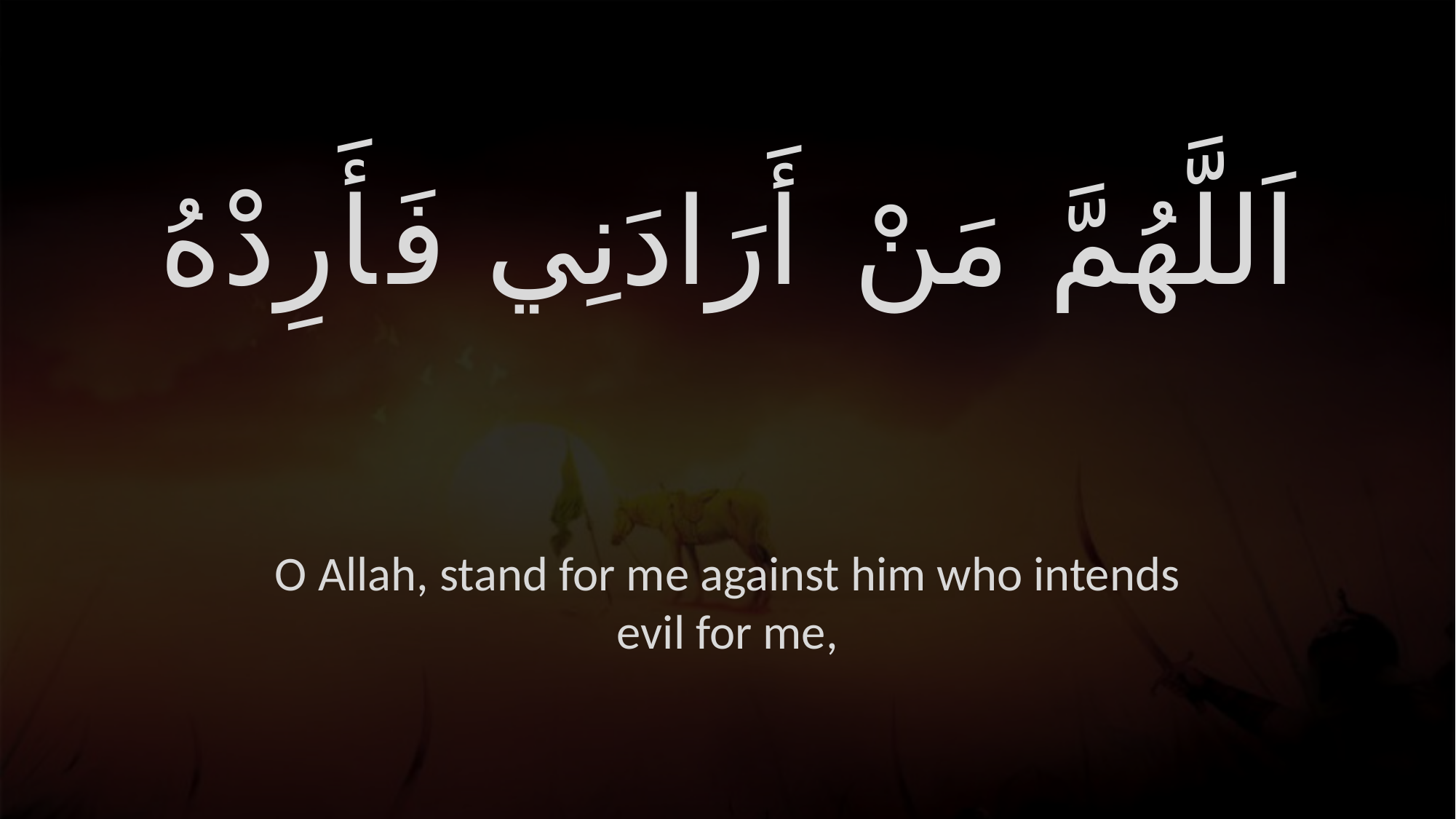

# اَللَّهُمَّ مَنْ أَرَادَنِي فَأَرِدْهُ
O Allah, stand for me against him who intends evil for me,